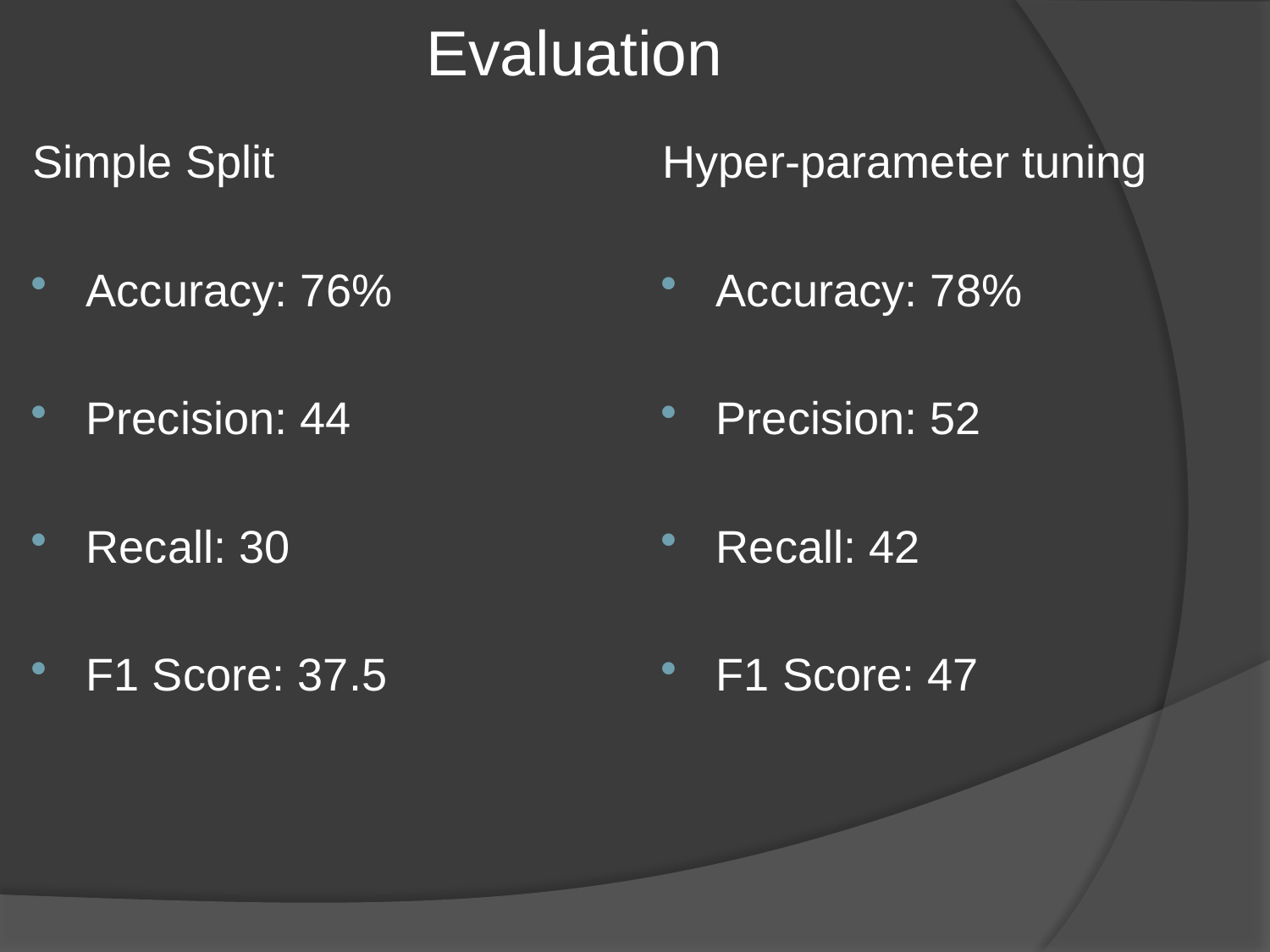

# Evaluation
Simple Split

Accuracy: 76%

Precision: 44

Recall: 30

F1 Score: 37.5
Hyper-parameter tuning

Accuracy: 78%

Precision: 52

Recall: 42

F1 Score: 47